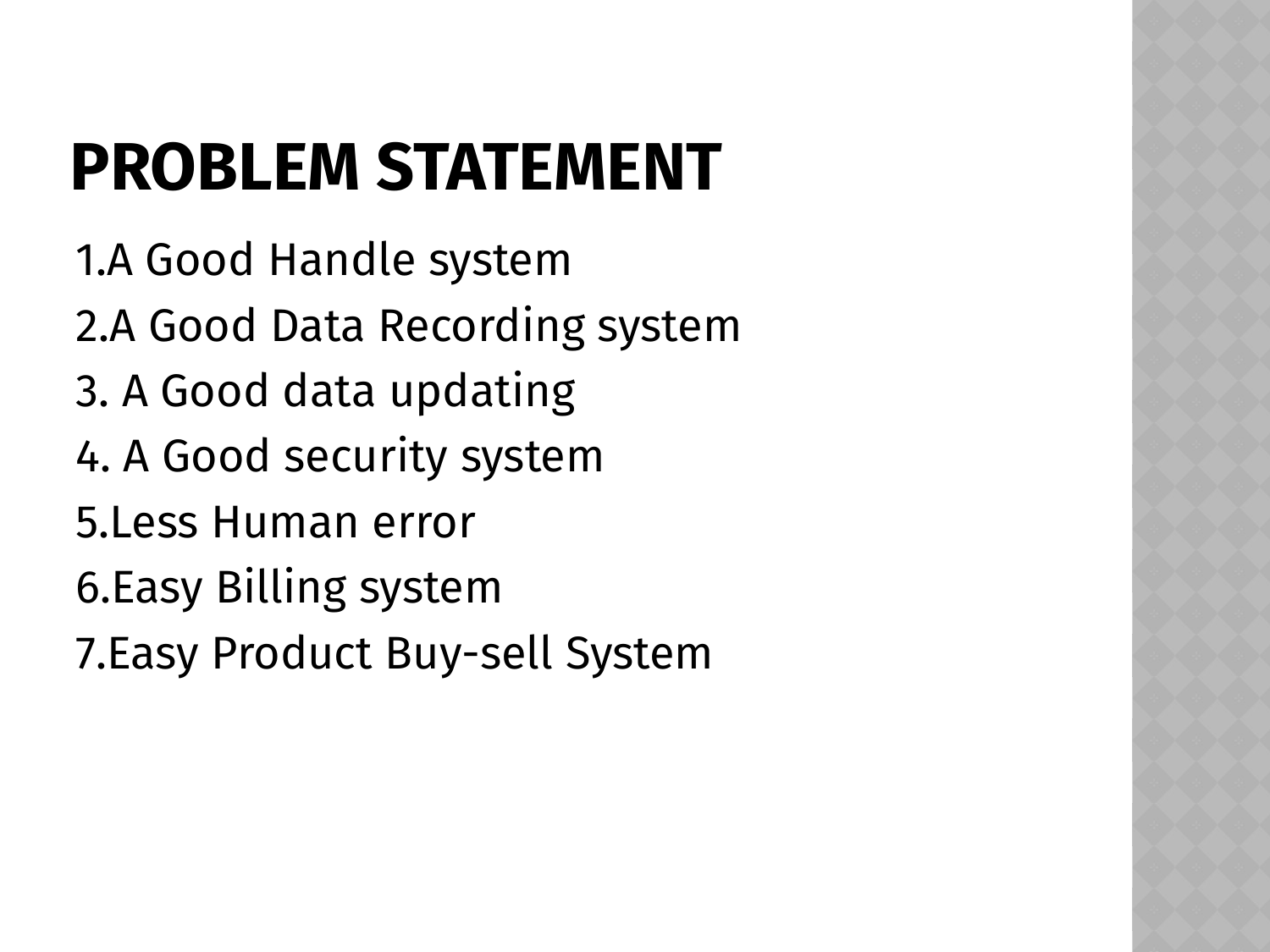

# Problem statement
1.A Good Handle system
2.A Good Data Recording system
3. A Good data updating
4. A Good security system
5.Less Human error
6.Easy Billing system
7.Easy Product Buy-sell System